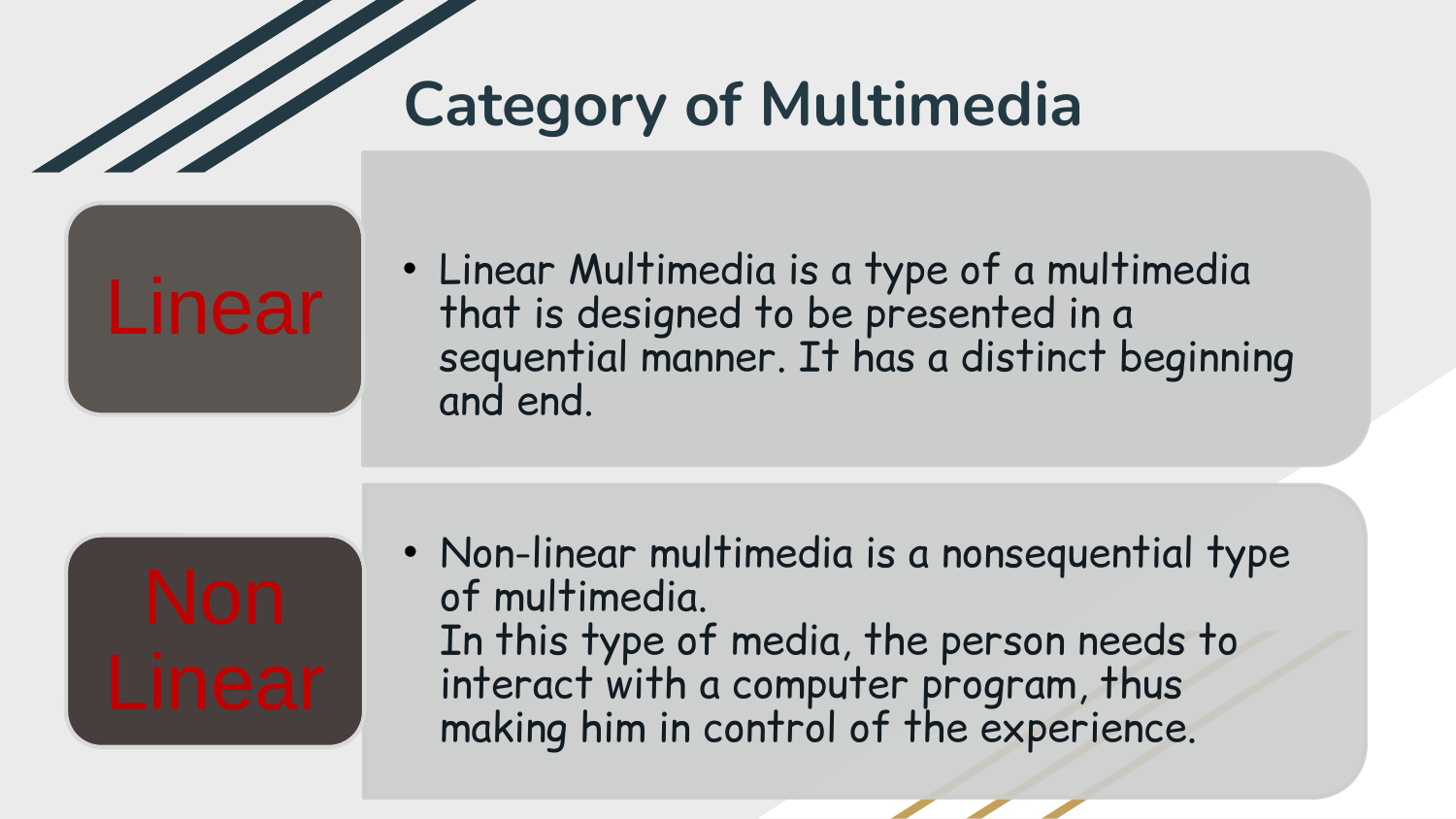

# Category of Multimedia

Linear Multimedia is a type of a multimedia that is designed to be presented in a sequential manner. It has a distinct beginning and end.

Linear
Non-linear multimedia is a nonsequential type of multimedia.
In this type of media, the person needs to interact with a computer program, thus making him in control of the experience.

Non Linear